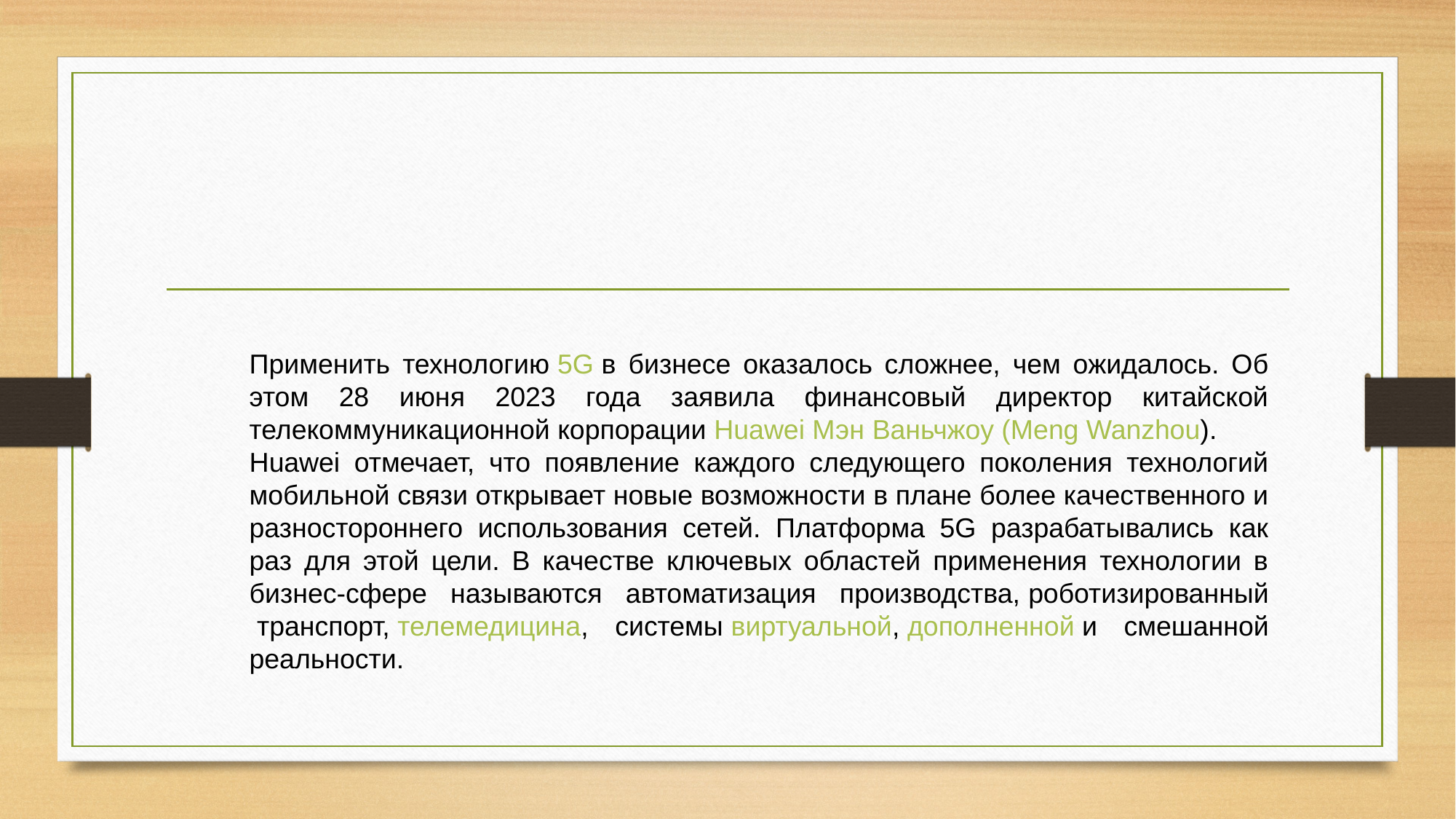

Применить технологию 5G в бизнесе оказалось сложнее, чем ожидалось. Об этом 28 июня 2023 года заявила финансовый директор китайской телекоммуникационной корпорации Huawei Мэн Ваньчжоу (Meng Wanzhou).
Huawei отмечает, что появление каждого следующего поколения технологий мобильной связи открывает новые возможности в плане более качественного и разностороннего использования сетей. Платформа 5G разрабатывались как раз для этой цели. В качестве ключевых областей применения технологии в бизнес-сфере называются автоматизация производства, роботизированный транспорт, телемедицина, системы виртуальной, дополненной и смешанной реальности.